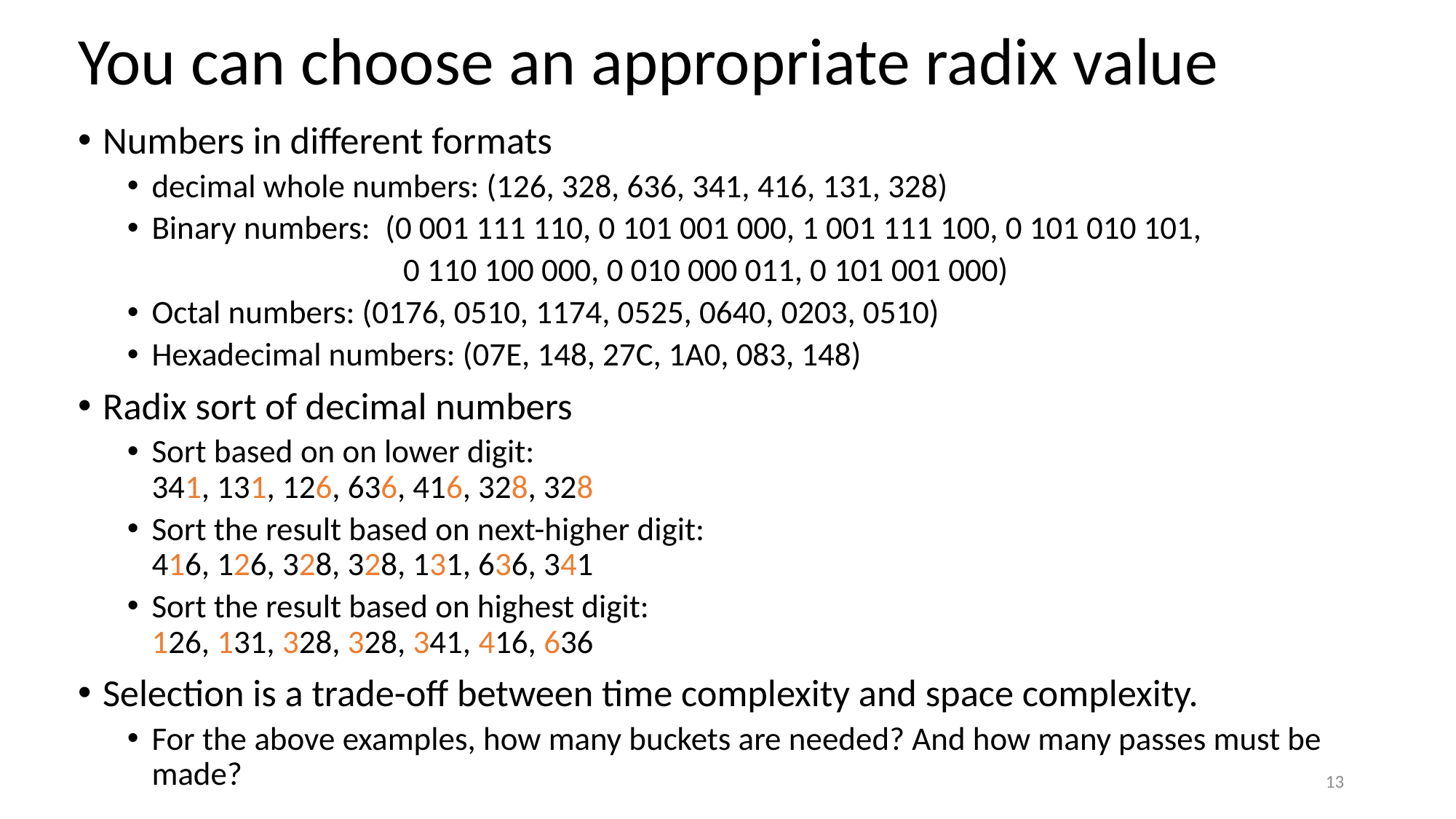

# You can choose an appropriate radix value
Numbers in different formats
decimal whole numbers: (126, 328, 636, 341, 416, 131, 328)
Binary numbers:  (0 001 111 110, 0 ‭101 001 000, 1 001 111 100‬, ‭0 101 010 101,
‭                                     0 110 100 000, ‭0 010 000 011‬‬‬, ‭0 101 001 000)‬
Octal numbers: (0176, 0510, 1174, 0525, 0640, 0203, 0510)
Hexadecimal numbers: (07E, 148, 27C, 1A0, 083, 148)
Radix sort of decimal numbers
Sort based on on lower digit:
341, 131, 126, 636, 416, 328, 328
Sort the result based on next-higher digit:
416, 126, 328, 328, 131, 636, 341
Sort the result based on highest digit:
126, 131, 328, 328, 341, 416, 636
Selection is a trade-off between time complexity and space complexity.
For the above examples, how many buckets are needed? And how many passes must be made?
13